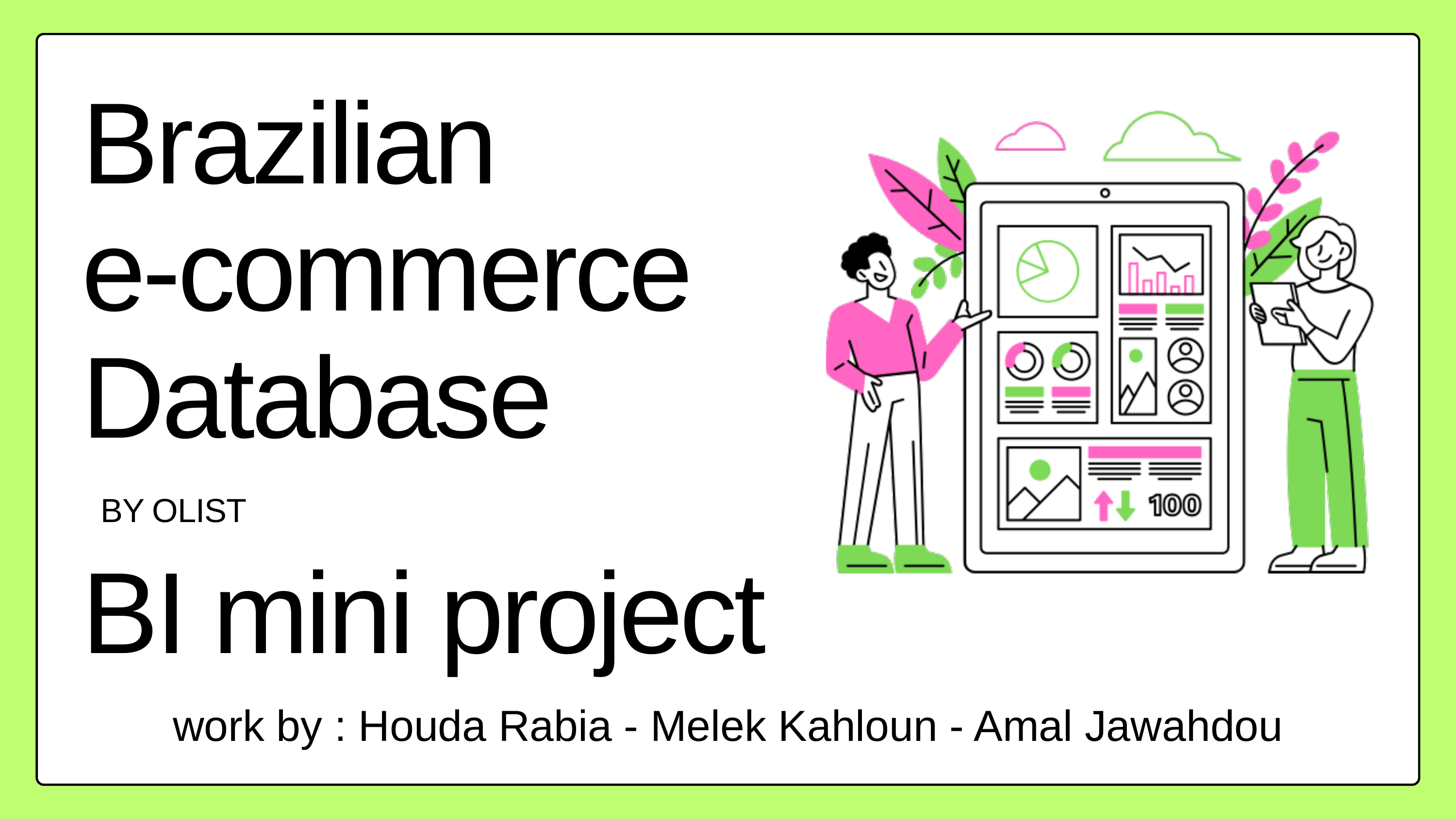

Brazilian
e-commerce Database

BY OLIST
BI mini project

work by : Houda Rabia - Melek Kahloun - Amal Jawahdou